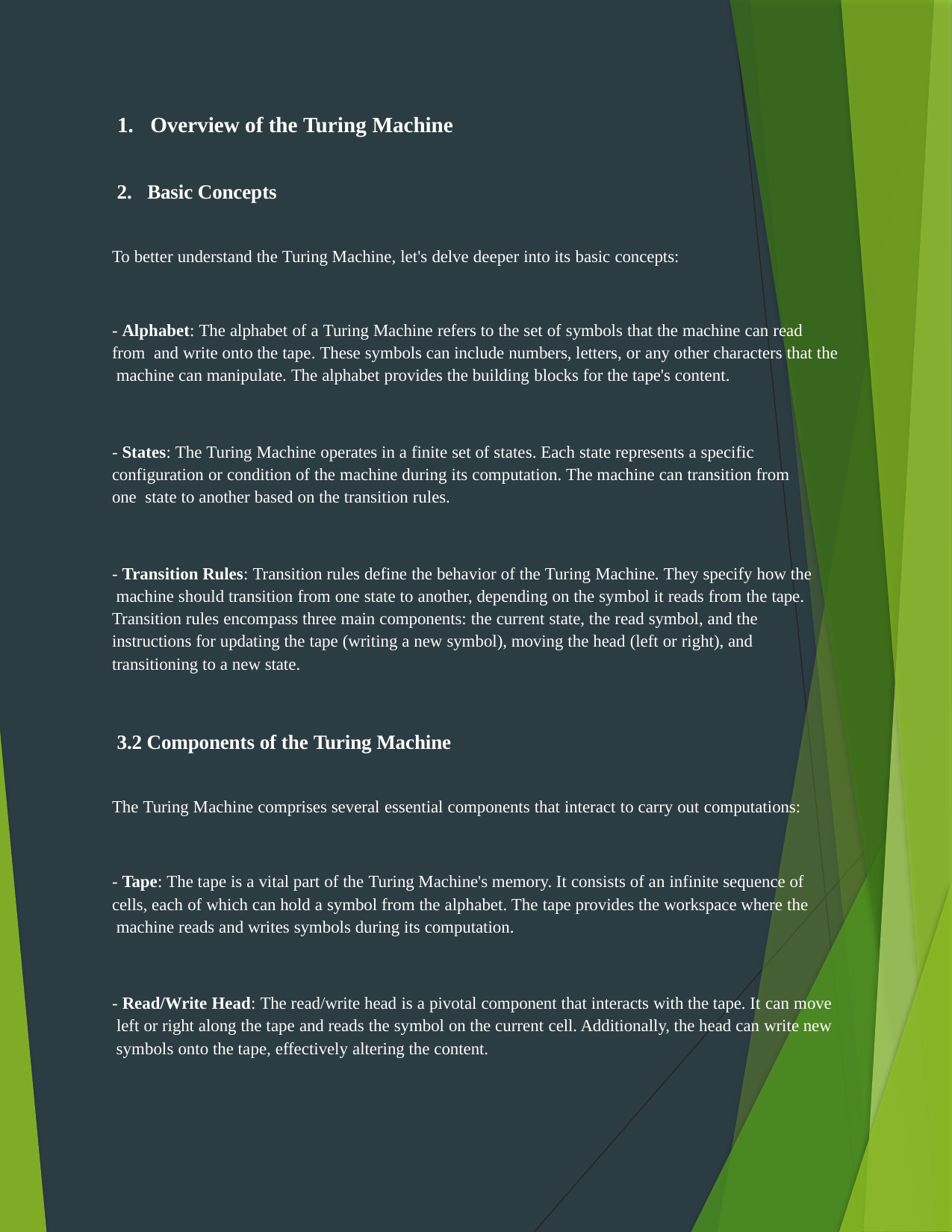

Overview of the Turing Machine

Basic Concepts

To better understand the Turing Machine, let's delve deeper into its basic concepts:
- Alphabet: The alphabet of a Turing Machine refers to the set of symbols that the machine can read from  and write onto the tape. These symbols can include numbers, letters, or any other characters that the  machine can manipulate. The alphabet provides the building blocks for the tape's content.
- States: The Turing Machine operates in a finite set of states. Each state represents a specific  configuration or condition of the machine during its computation. The machine can transition from one  state to another based on the transition rules.
- Transition Rules: Transition rules define the behavior of the Turing Machine. They specify how the  machine should transition from one state to another, depending on the symbol it reads from the tape.  Transition rules encompass three main components: the current state, the read symbol, and the  instructions for updating the tape (writing a new symbol), moving the head (left or right), and  transitioning to a new state.
3.2 Components of the Turing Machine

The Turing Machine comprises several essential components that interact to carry out computations:
- Tape: The tape is a vital part of the Turing Machine's memory. It consists of an infinite sequence of  cells, each of which can hold a symbol from the alphabet. The tape provides the workspace where the  machine reads and writes symbols during its computation.
- Read/Write Head: The read/write head is a pivotal component that interacts with the tape. It can move  left or right along the tape and reads the symbol on the current cell. Additionally, the head can write new  symbols onto the tape, effectively altering the content.